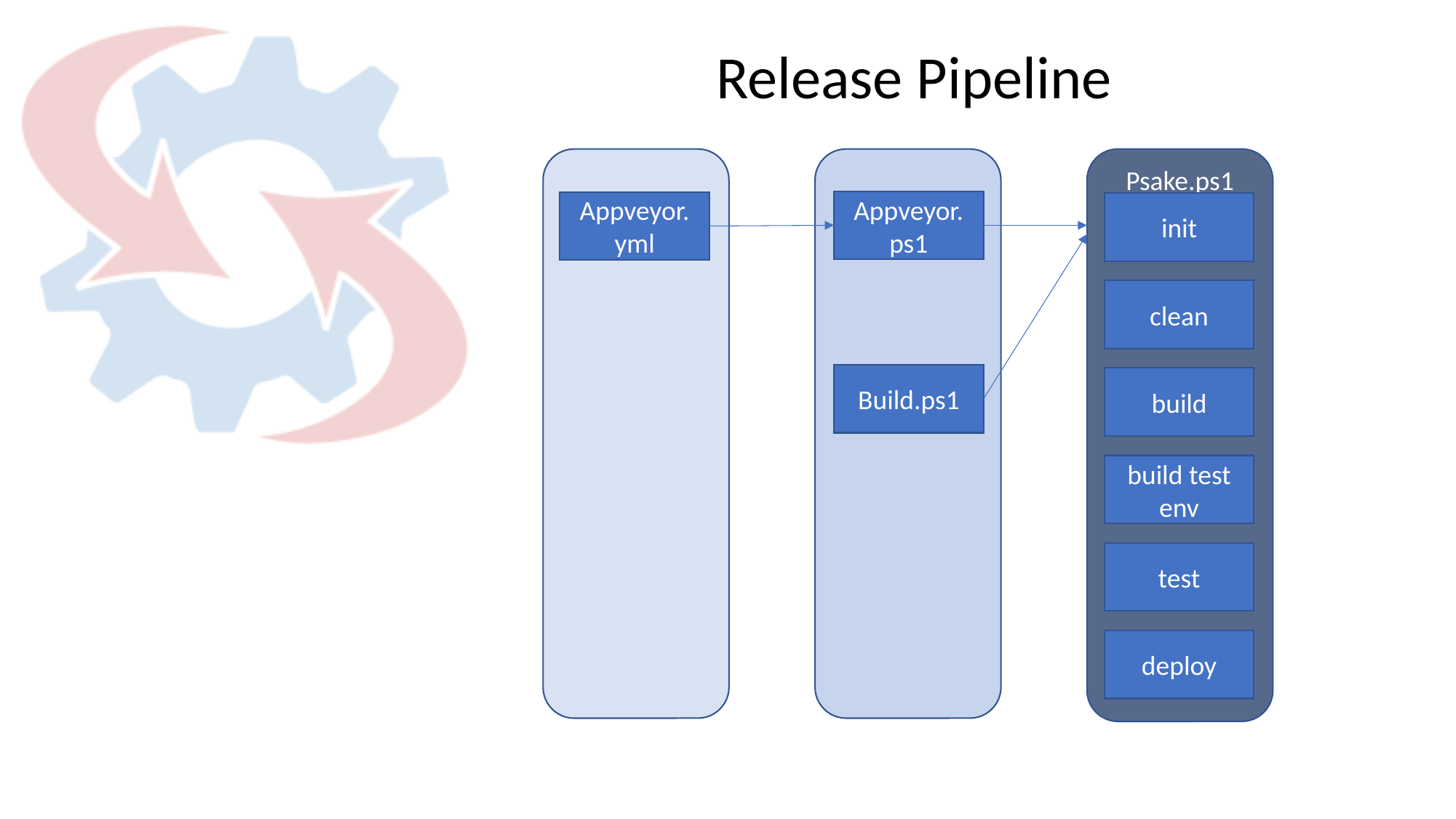

# Release Pipeline

Psake.ps1
Appveyor. ps1
Appveyor. yml
init
clean
Build.ps1
build
build test env
test
deploy